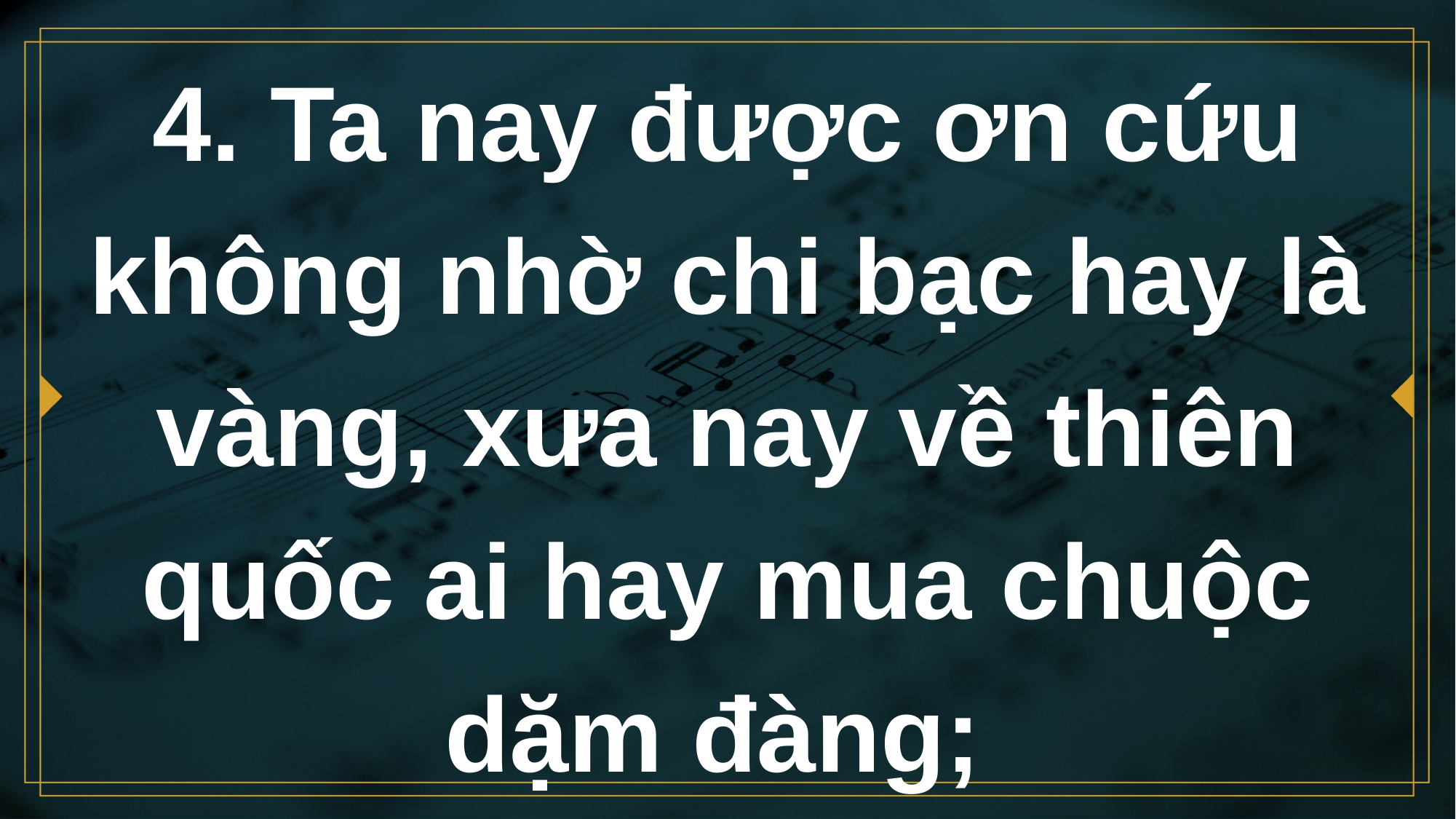

# 4. Ta nay được ơn cứu không nhờ chi bạc hay là vàng, xưa nay về thiên quốc ai hay mua chuộc dặm đàng;